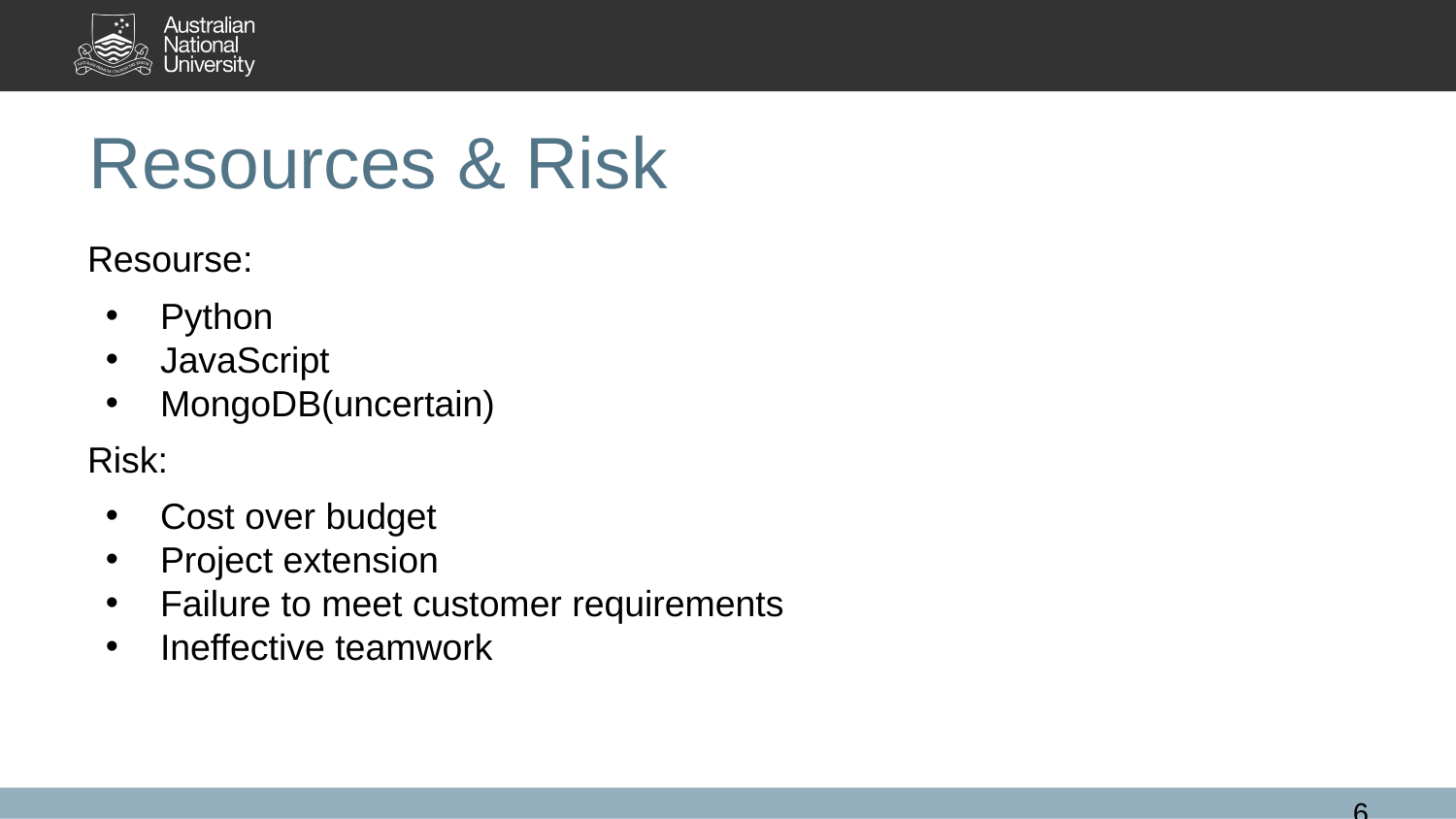

# Resources & Risk
Resourse:
Python
JavaScript
MongoDB(uncertain)
Risk:
Cost over budget
Project extension
Failure to meet customer requirements
Ineffective teamwork
6